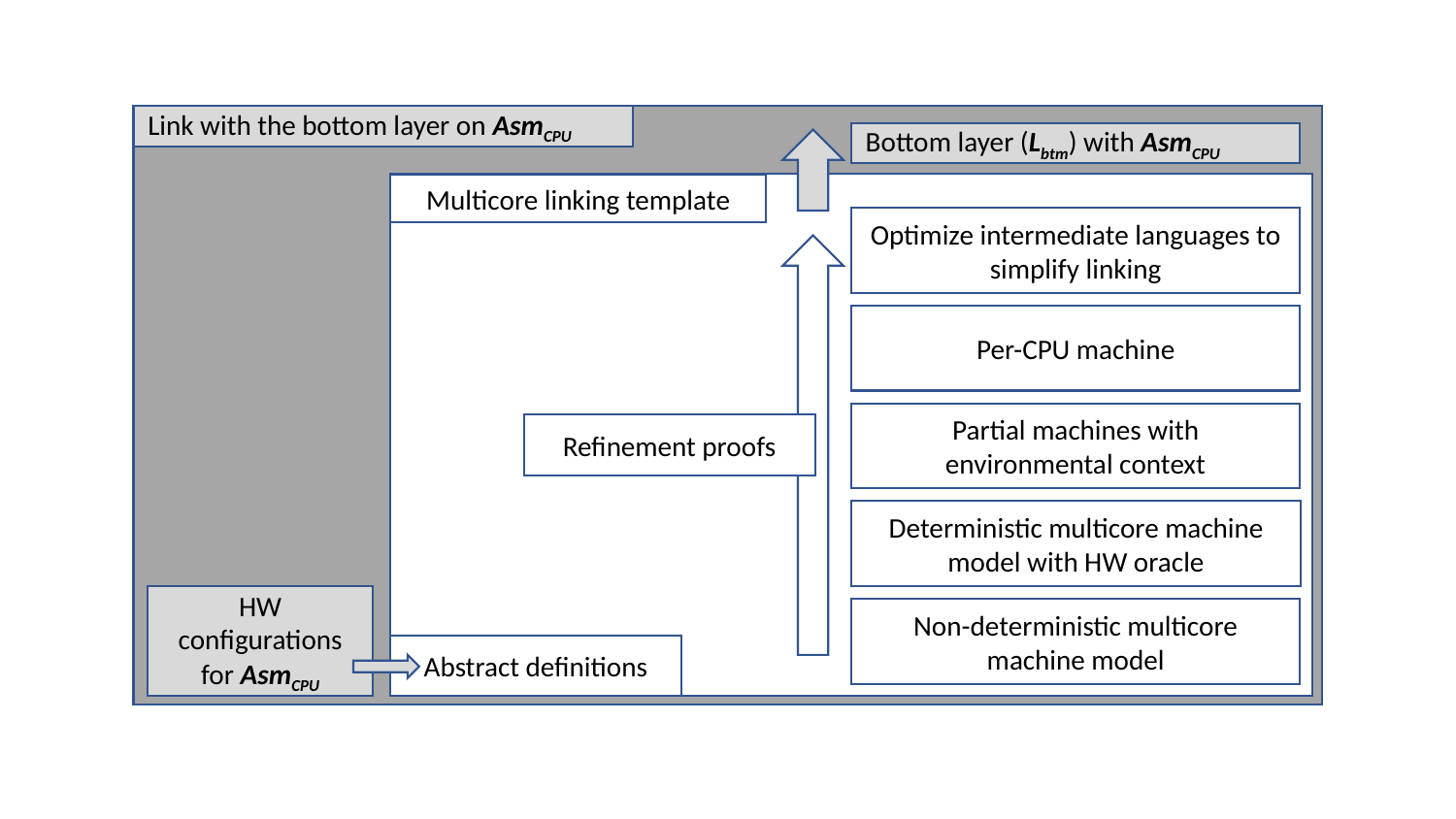

Link with the bottom layer on AsmCPU
Bottom layer (Lbtm) with AsmCPU

Multicore linking template
Optimize intermediate languages to simplify linking

Per-CPU machine
Partial machines with environmental context
Refinement proofs
Deterministic multicore machine model with HW oracle
HW configurations for AsmCPU
Non-deterministic multicore machine model

Abstract definitions